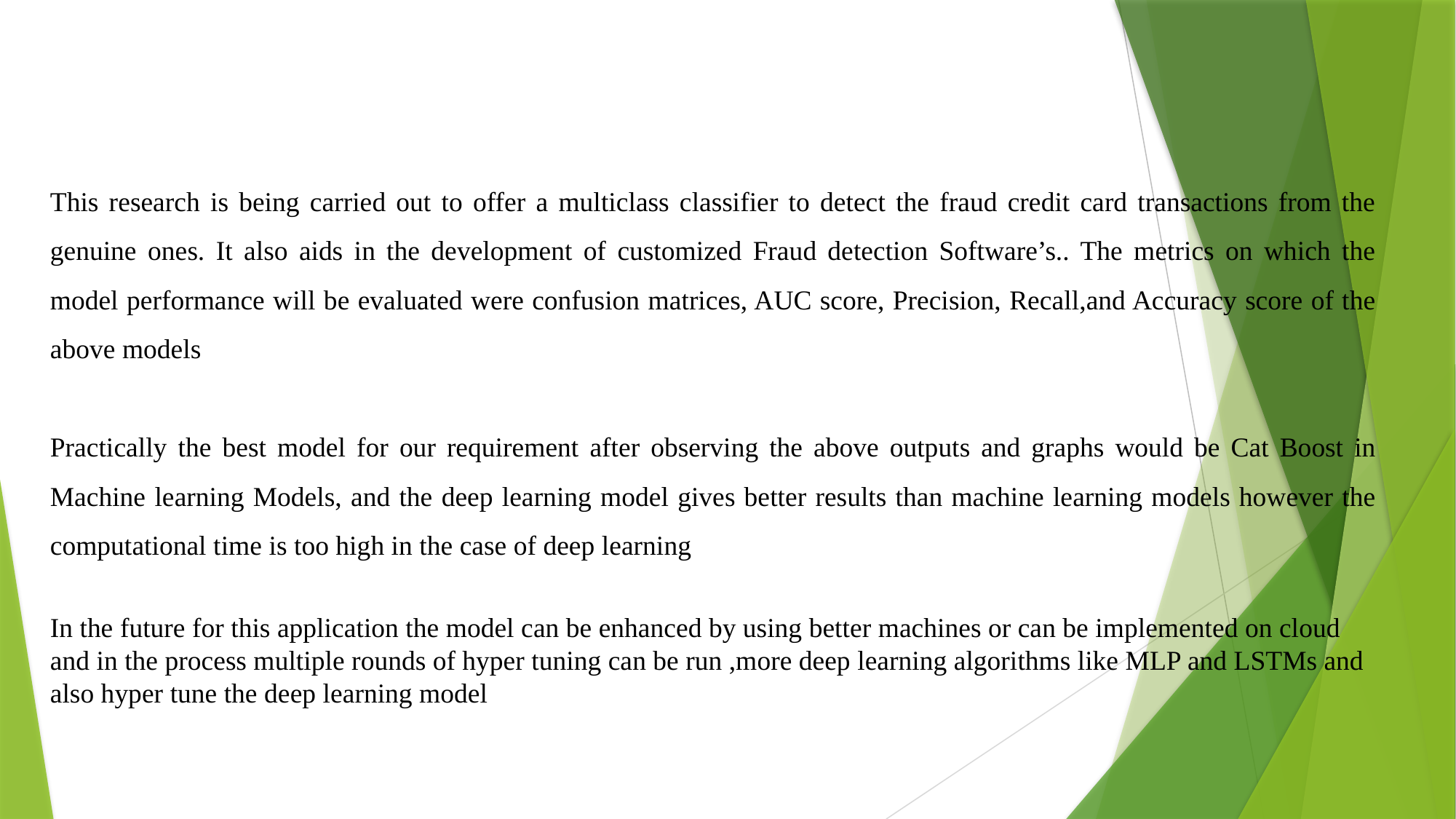

This research is being carried out to offer a multiclass classifier to detect the fraud credit card transactions from the genuine ones. It also aids in the development of customized Fraud detection Software’s.. The metrics on which the model performance will be evaluated were confusion matrices, AUC score, Precision, Recall,and Accuracy score of the above models

Practically the best model for our requirement after observing the above outputs and graphs would be Cat Boost in Machine learning Models, and the deep learning model gives better results than machine learning models however the computational time is too high in the case of deep learning

In the future for this application the model can be enhanced by using better machines or can be implemented on cloud and in the process multiple rounds of hyper tuning can be run ,more deep learning algorithms like MLP and LSTMs and also hyper tune the deep learning model